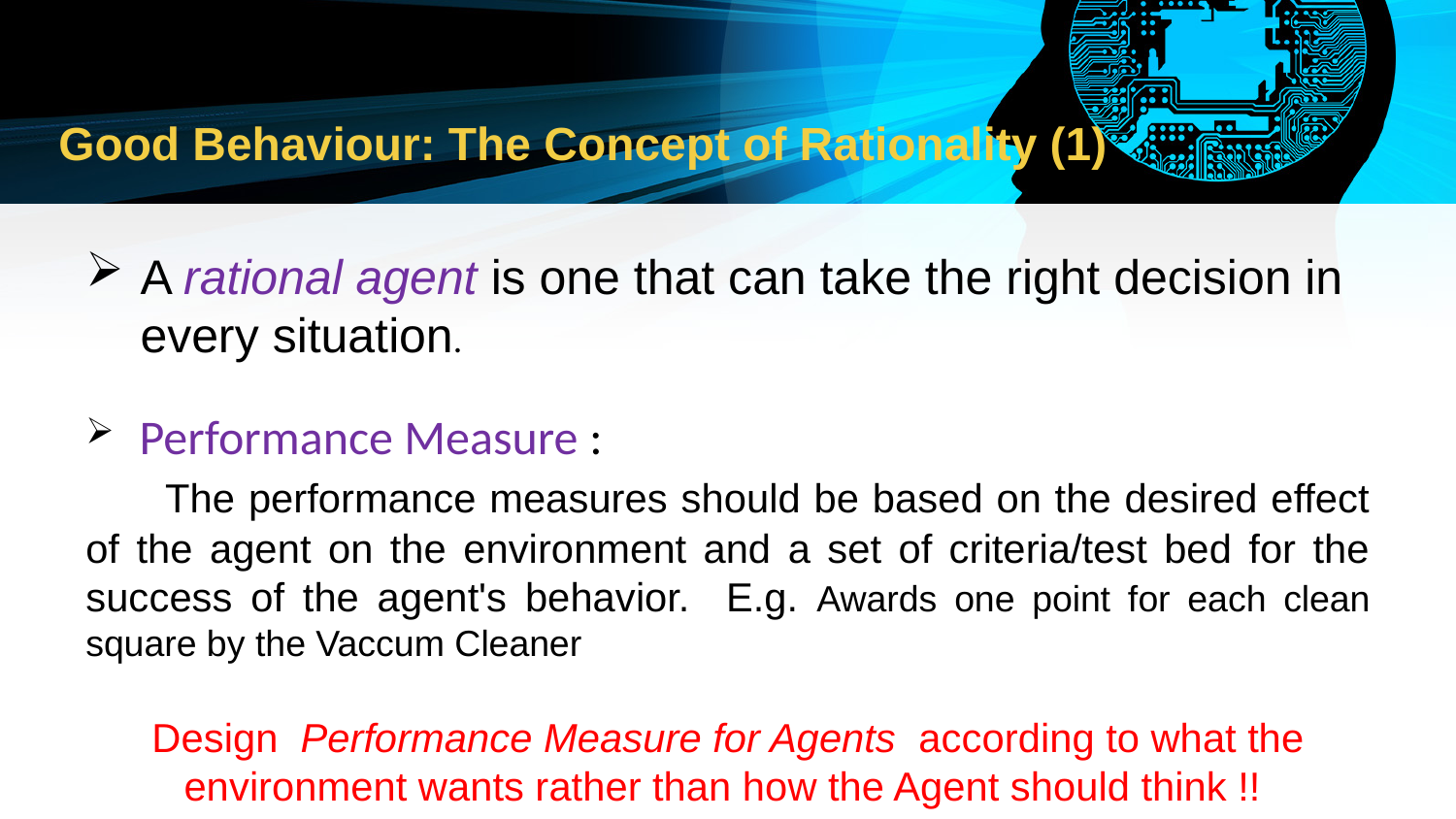

# Good Behaviour: The Concept of Rationality (1)
A rational agent is one that can take the right decision in every situation.

 Performance Measure :
     The performance measures should be based on the desired effect of the agent on the environment and a set of criteria/test bed for the success of the agent's behavior.  E.g. Awards one point for each clean square by the Vaccum Cleaner

Design  Performance Measure for Agents  according to what the environment wants rather than how the Agent should think !!